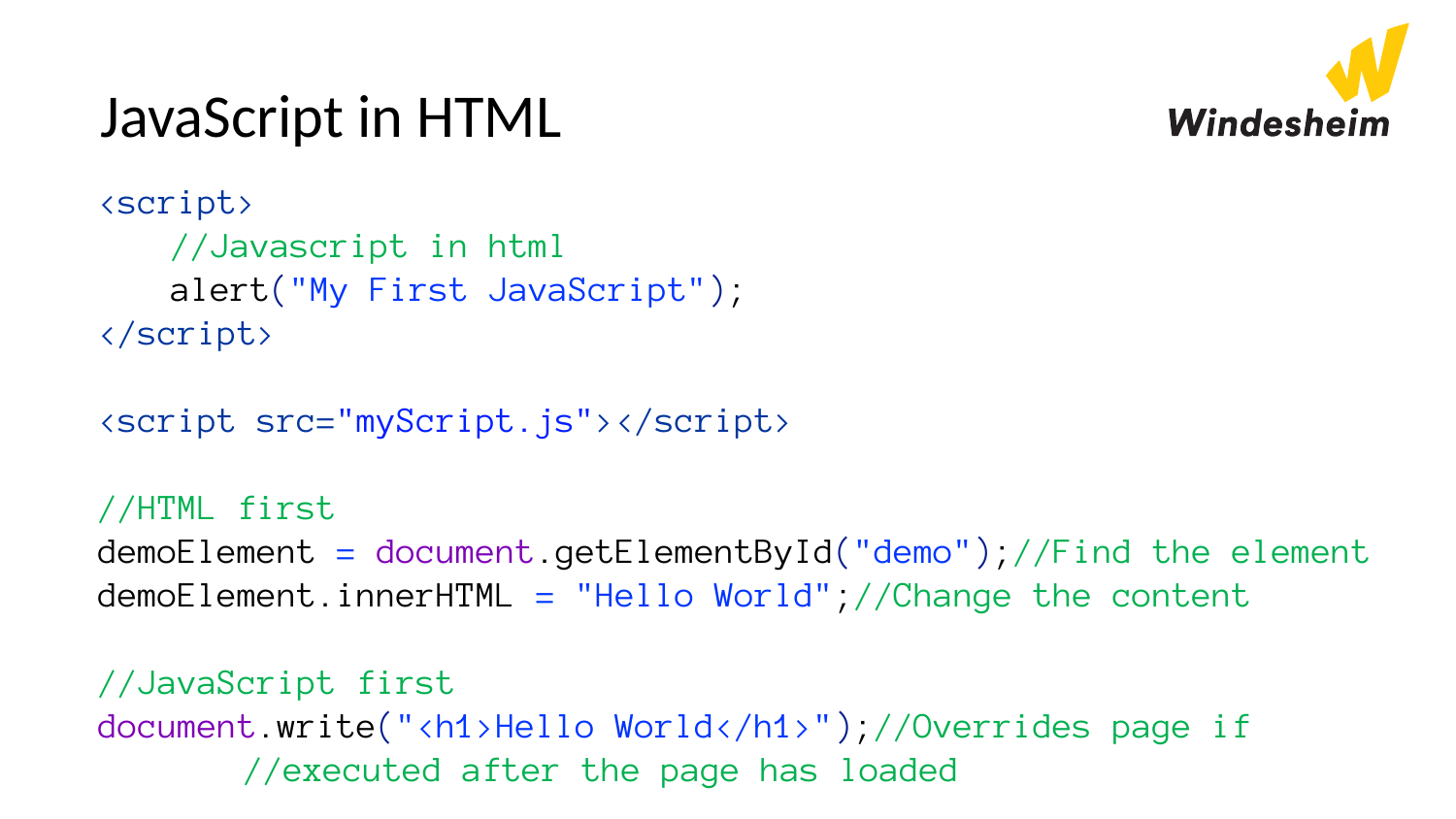

# JavaScript in HTML
<script>
//Javascript in html
alert("My First JavaScript");
</script>

<script src="myScript.js"></script>

//HTML first
demoElement = document.getElementById("demo");//Find the element
demoElement.innerHTML = "Hello World";//Change the content

//JavaScript first
document.write("<h1>Hello World</h1>");//Overrides page if		//executed after the page has loaded